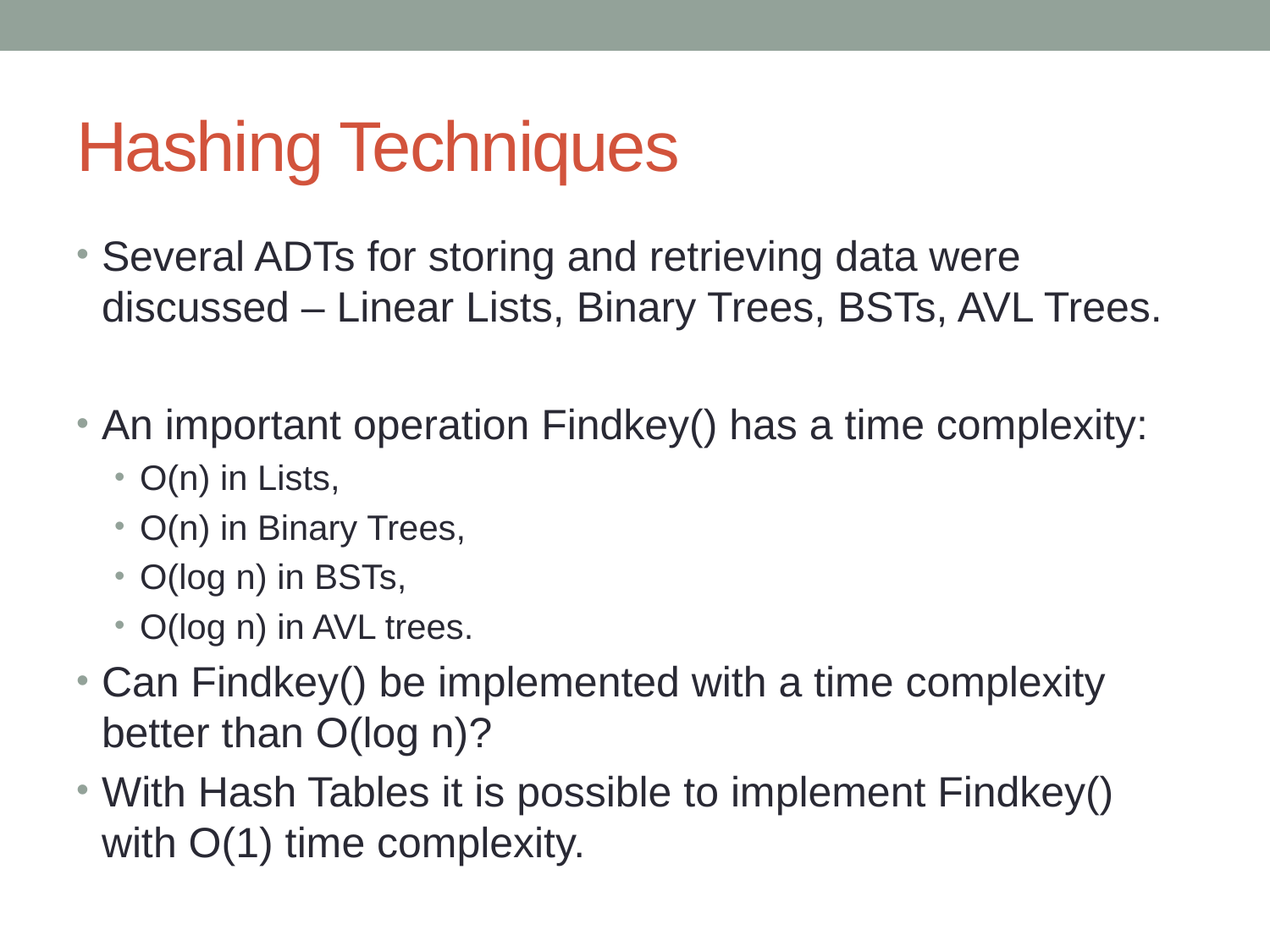

# Hashing Techniques
Several ADTs for storing and retrieving data were discussed – Linear Lists, Binary Trees, BSTs, AVL Trees.

An important operation Findkey() has a time complexity:
O(n) in Lists,
O(n) in Binary Trees,
O(log n) in BSTs,
O(log n) in AVL trees.
Can Findkey() be implemented with a time complexity better than O(log n)?
With Hash Tables it is possible to implement Findkey() with O(1) time complexity.